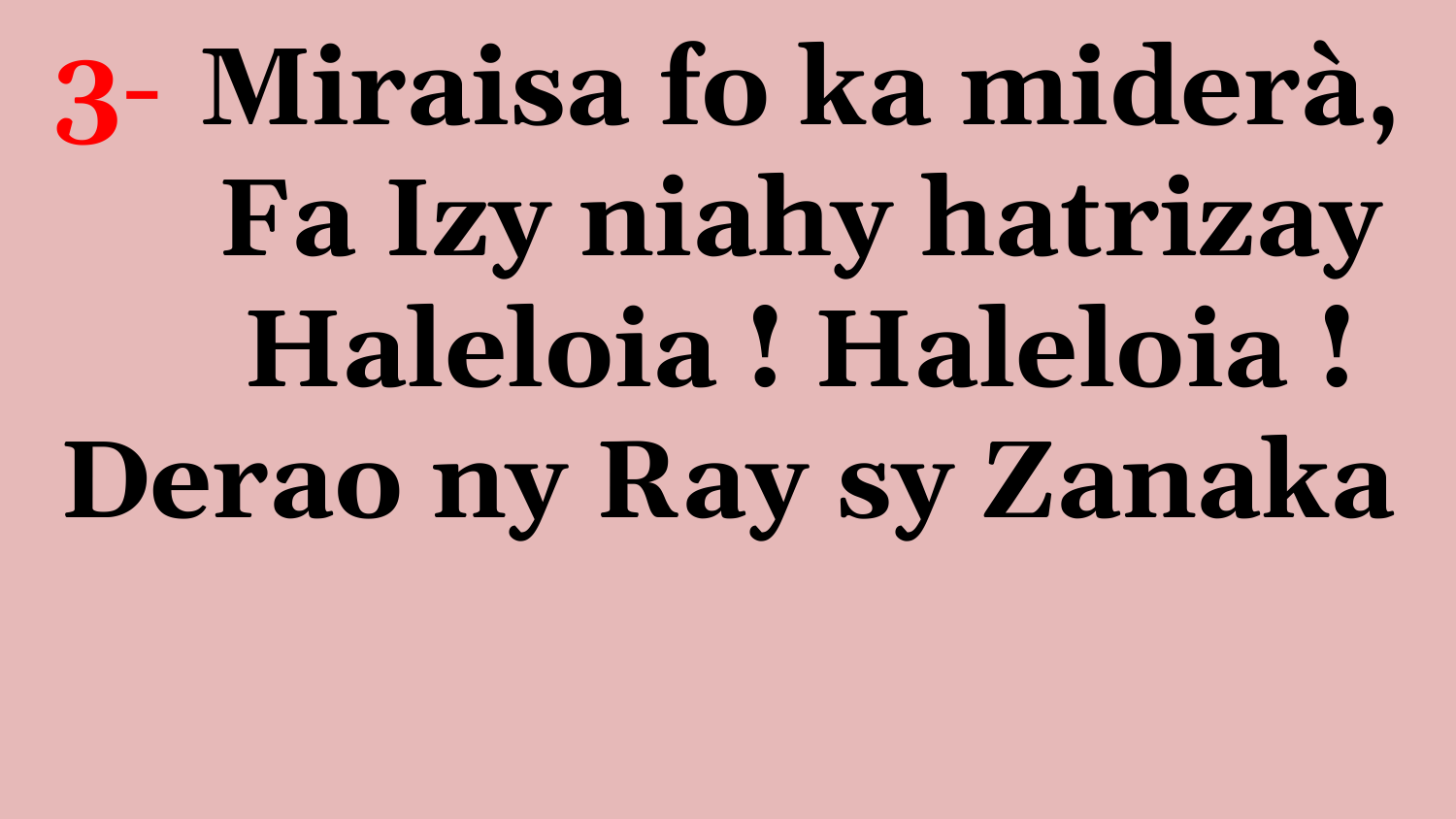

# 3- 	Miraisa fo ka miderà, Fa Izy niahy hatrizay Haleloia ! Haleloia ! Derao ny Ray sy Zanaka